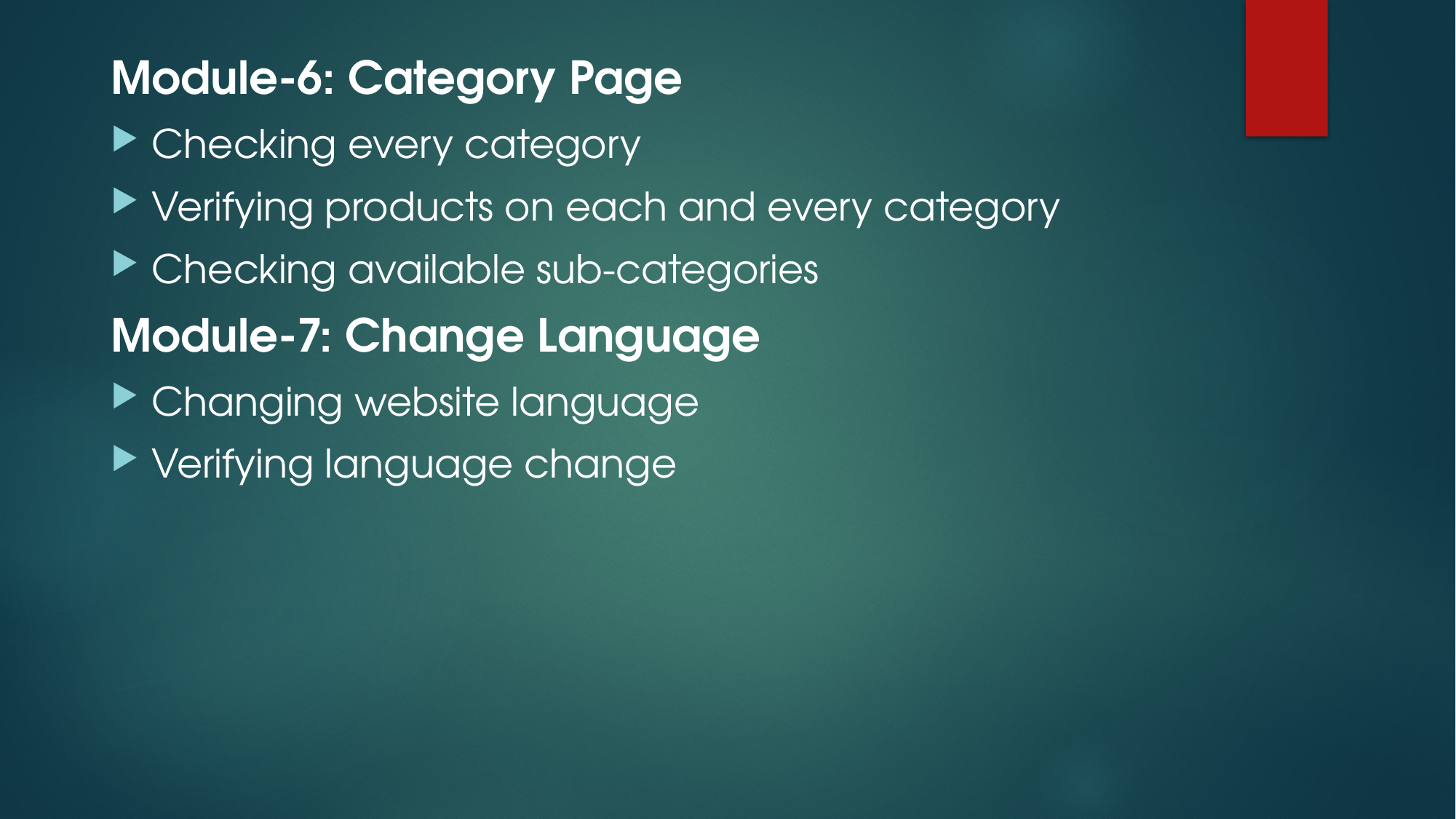

Module-6: Category Page
Checking every category
Verifying products on each and every category
Checking available sub-categories
Module-7: Change Language
Changing website language
Verifying language change
#